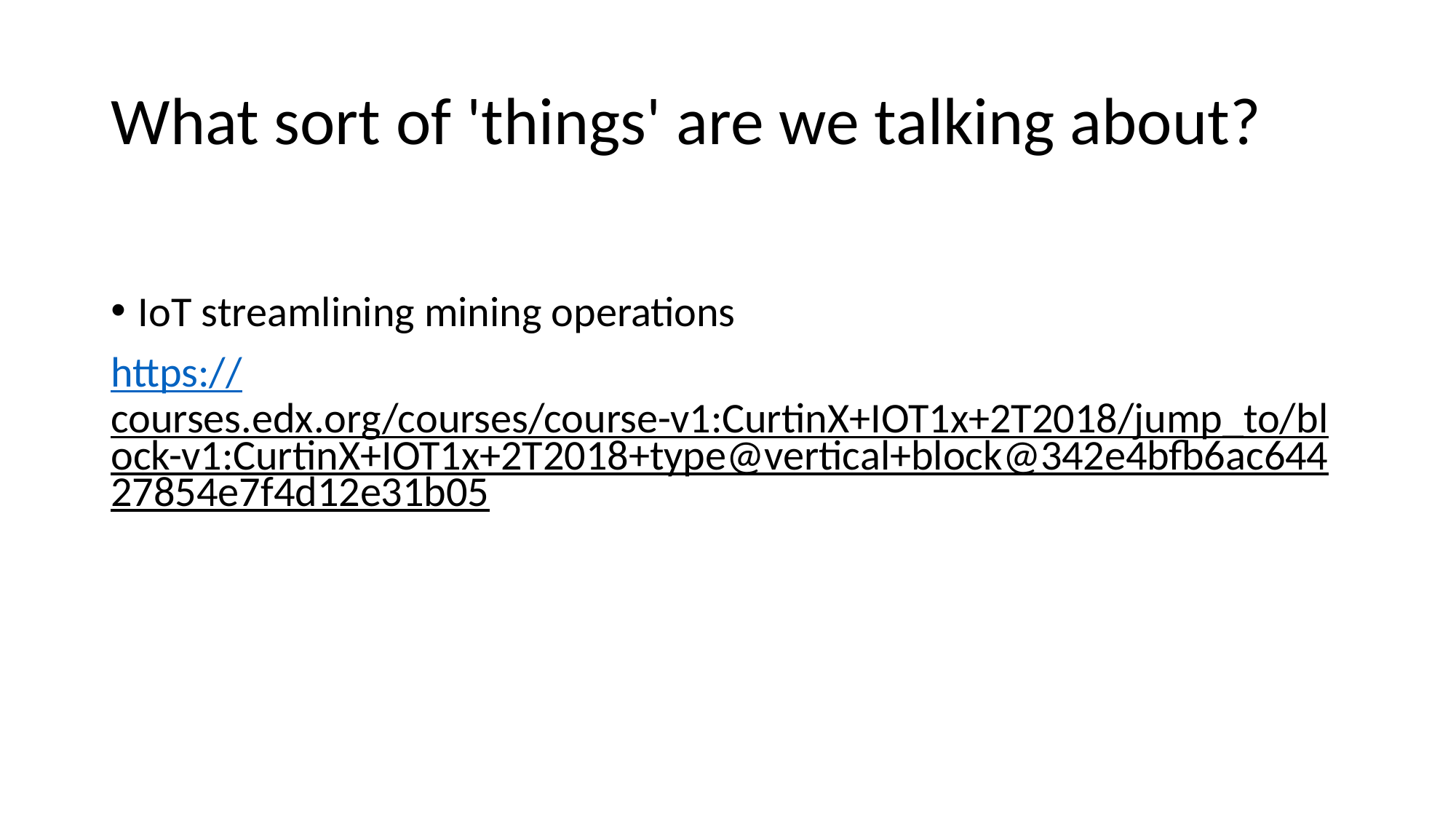

# What sort of 'things' are we talking about?

IoT streamlining mining operations
https://courses.edx.org/courses/course-v1:CurtinX+IOT1x+2T2018/jump_to/block-v1:CurtinX+IOT1x+2T2018+type@vertical+block@342e4bfb6ac64427854e7f4d12e31b05